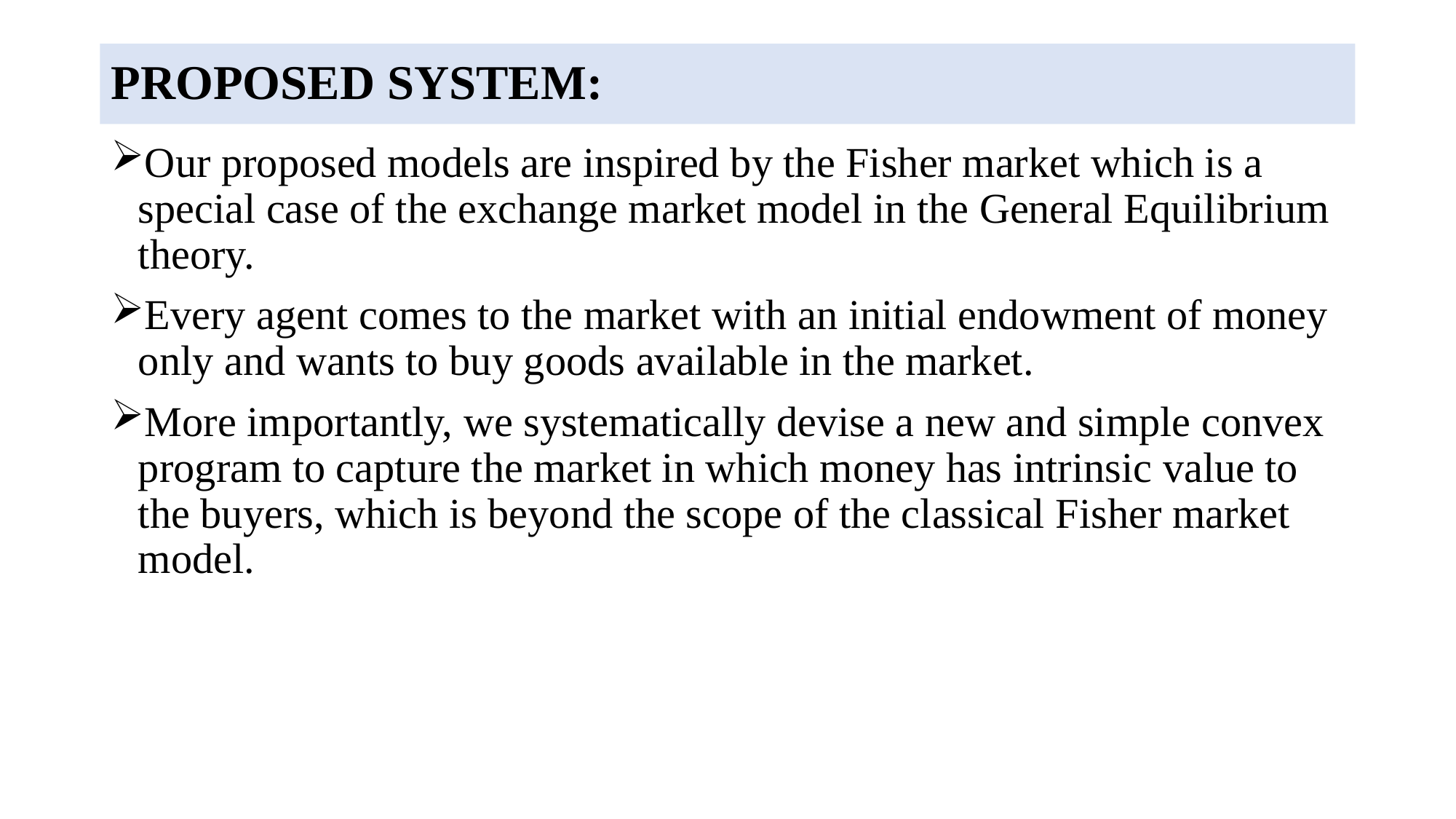

# PROPOSED SYSTEM:
Our proposed models are inspired by the Fisher market which is a special case of the exchange market model in the General Equilibrium theory.
Every agent comes to the market with an initial endowment of money only and wants to buy goods available in the market.
More importantly, we systematically devise a new and simple convex program to capture the market in which money has intrinsic value to the buyers, which is beyond the scope of the classical Fisher market model.